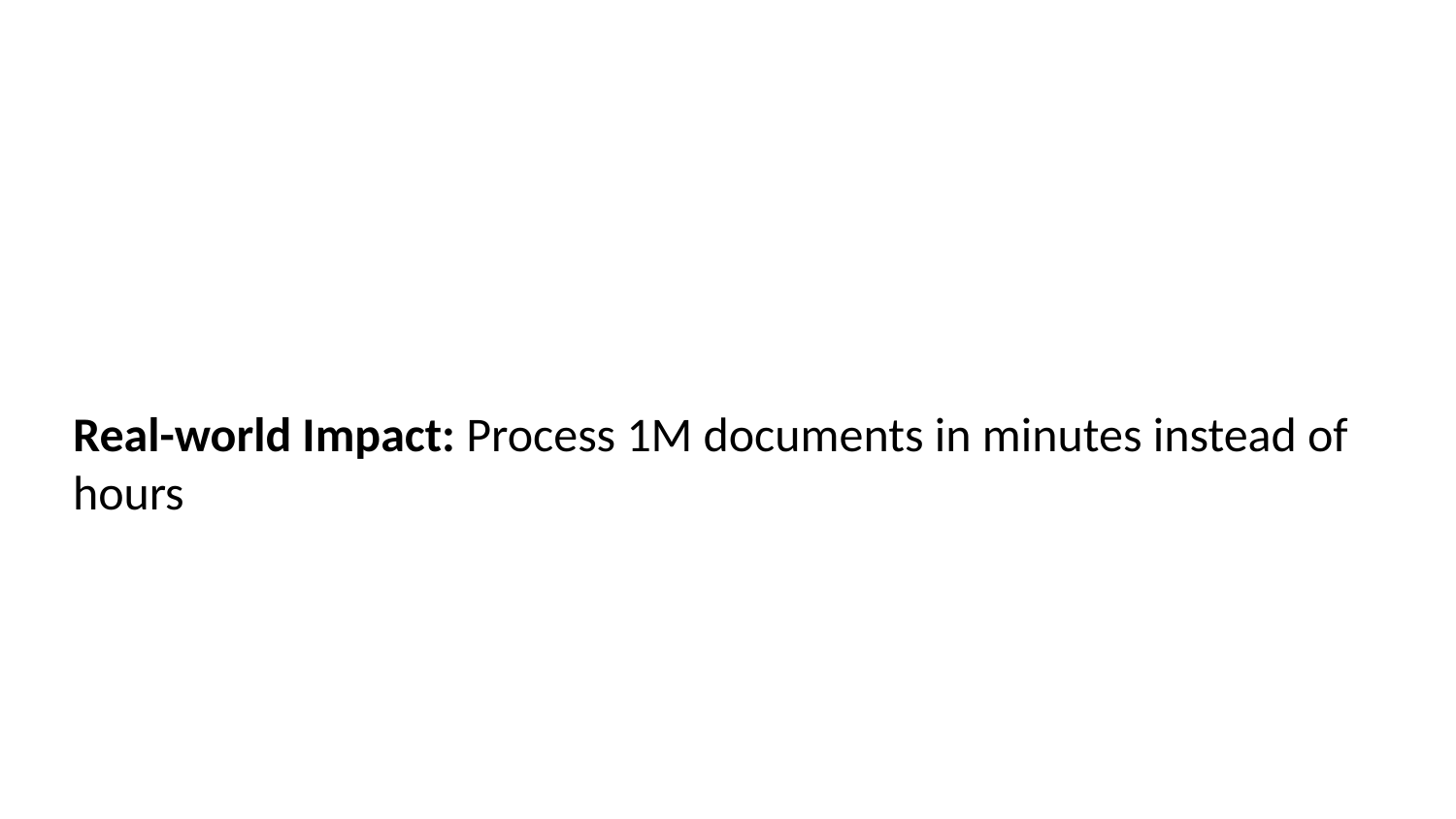

# Real-world Impact: Process 1M documents in minutes instead of hours